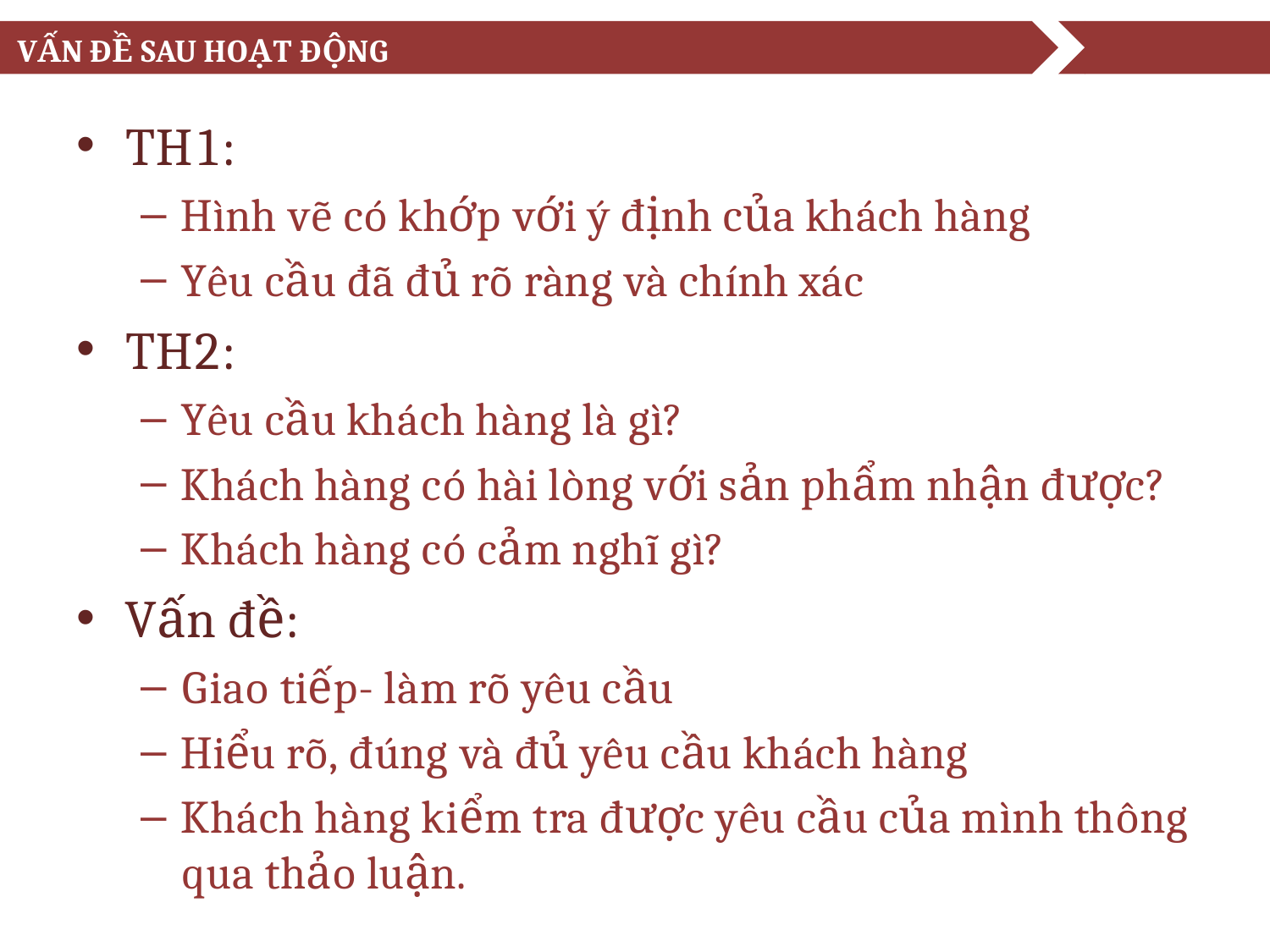

# Vấn đề sau hoạt động
TH1:
Hình vẽ có khớp với ý định của khách hàng
Yêu cầu đã đủ rõ ràng và chính xác
TH2:
Yêu cầu khách hàng là gì?
Khách hàng có hài lòng với sản phẩm nhận được?
Khách hàng có cảm nghĩ gì?
Vấn đề:
Giao tiếp- làm rõ yêu cầu
Hiểu rõ, đúng và đủ yêu cầu khách hàng
Khách hàng kiểm tra được yêu cầu của mình thông qua thảo luận.